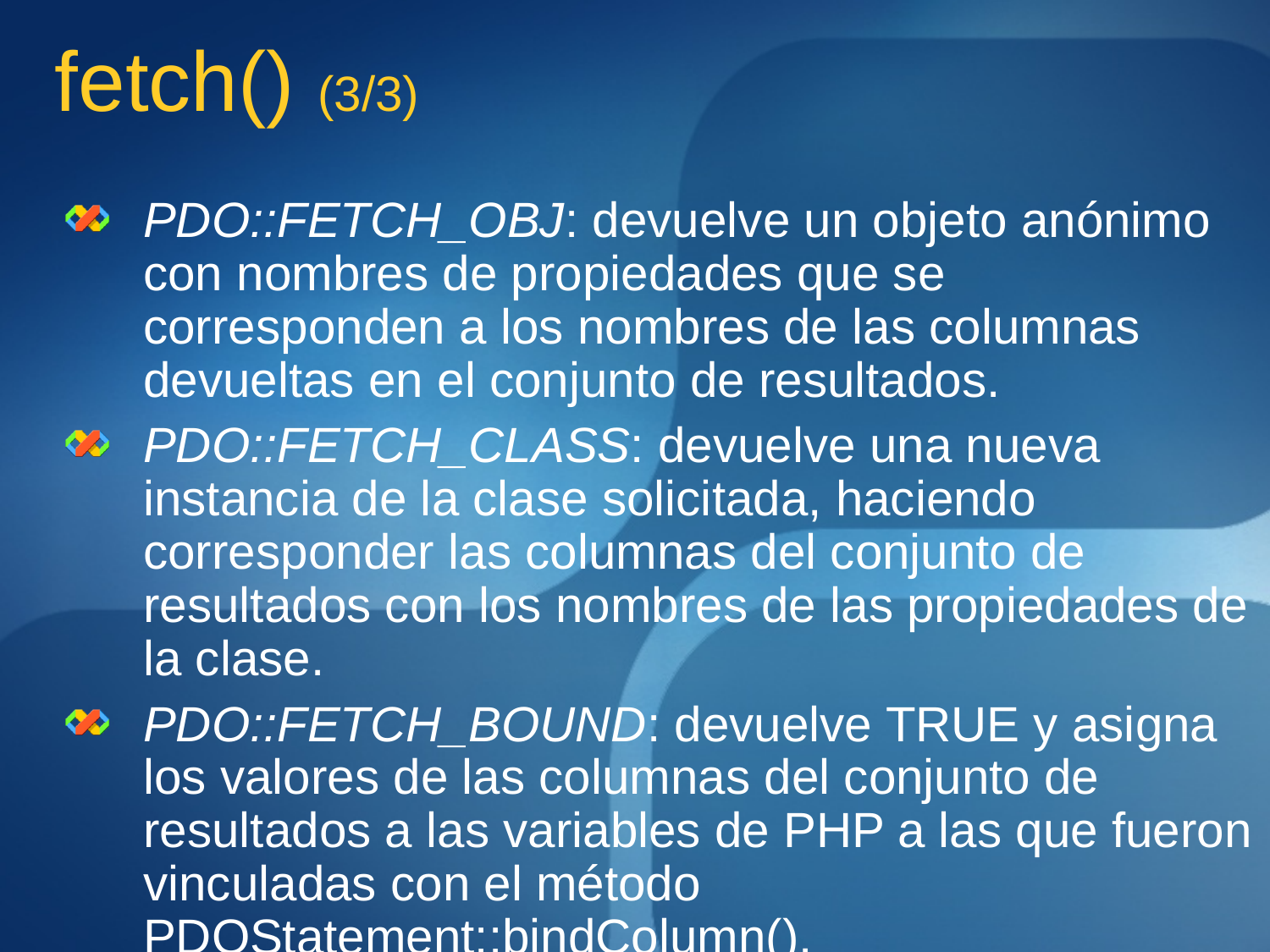

fetch() (3/3)
PDO::FETCH_OBJ: devuelve un objeto anónimo con nombres de propiedades que se corresponden a los nombres de las columnas devueltas en el conjunto de resultados.
PDO::FETCH_CLASS: devuelve una nueva instancia de la clase solicitada, haciendo corresponder las columnas del conjunto de resultados con los nombres de las propiedades de la clase.
PDO::FETCH_BOUND: devuelve TRUE y asigna los valores de las columnas del conjunto de resultados a las variables de PHP a las que fueron vinculadas con el método PDOStatement::bindColumn().